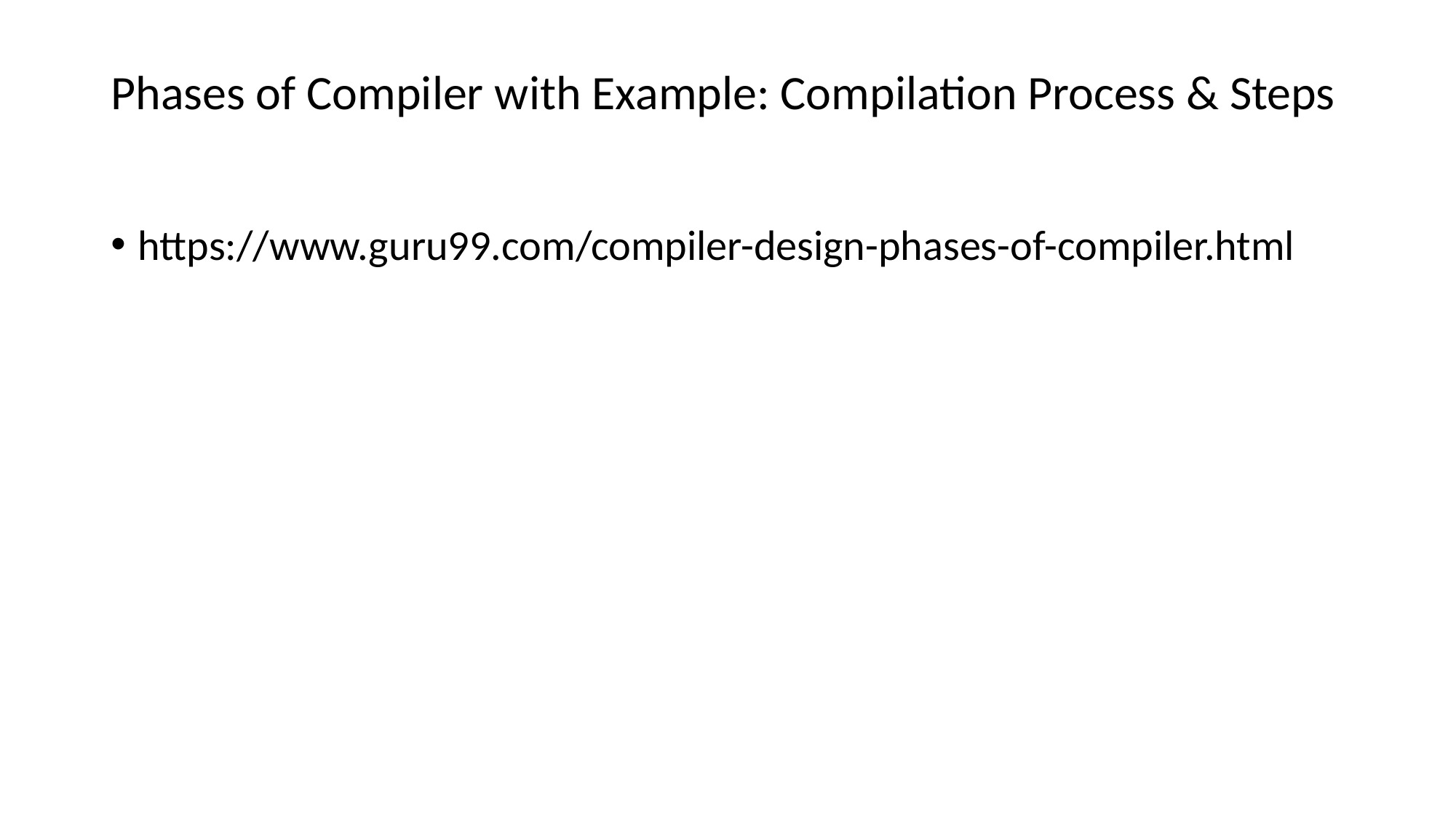

# Phases of Compiler with Example: Compilation Process & Steps
https://www.guru99.com/compiler-design-phases-of-compiler.html